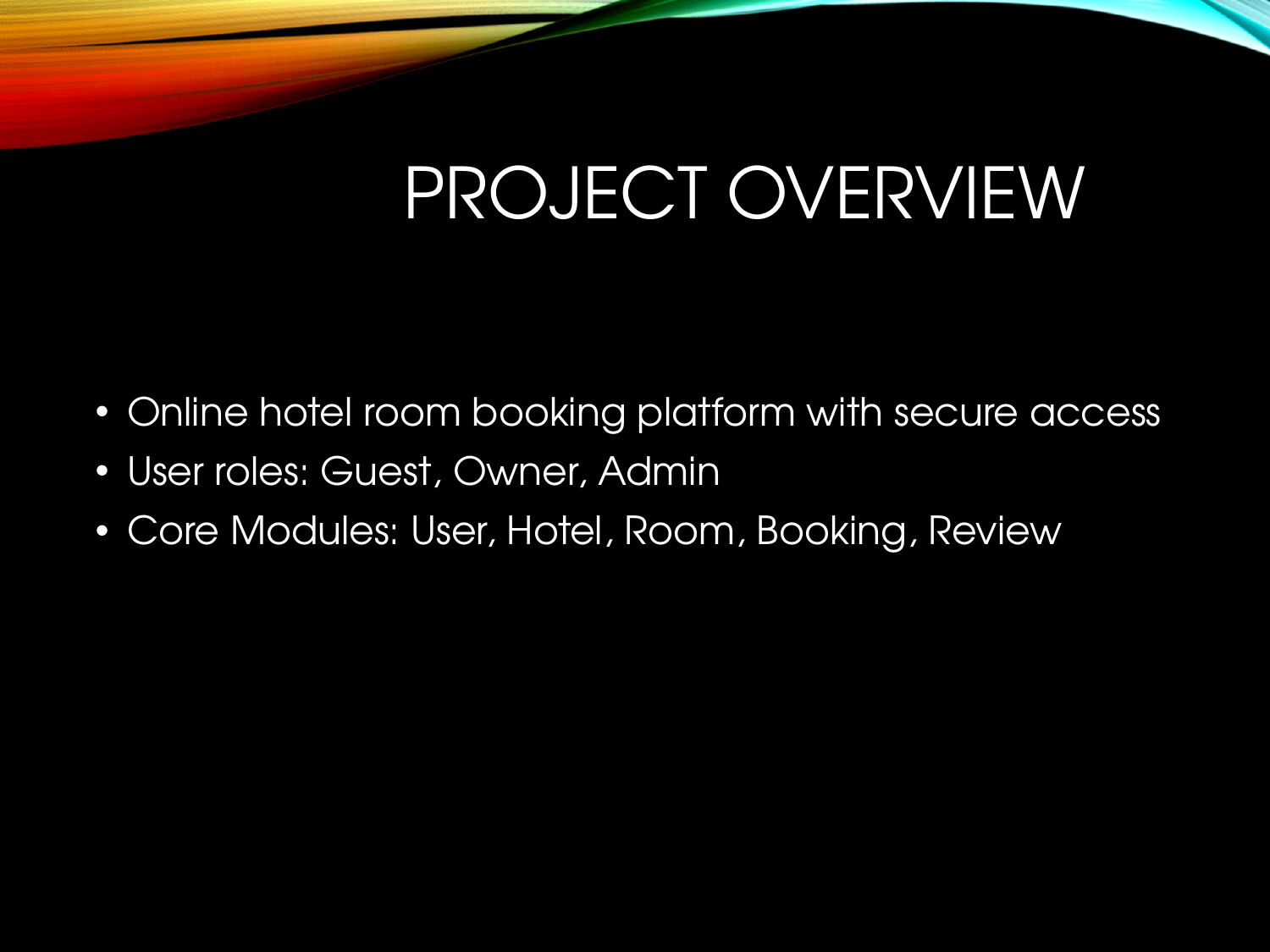

# Project Overview
Online hotel room booking platform with secure access
User roles: Guest, Owner, Admin
Core Modules: User, Hotel, Room, Booking, Review